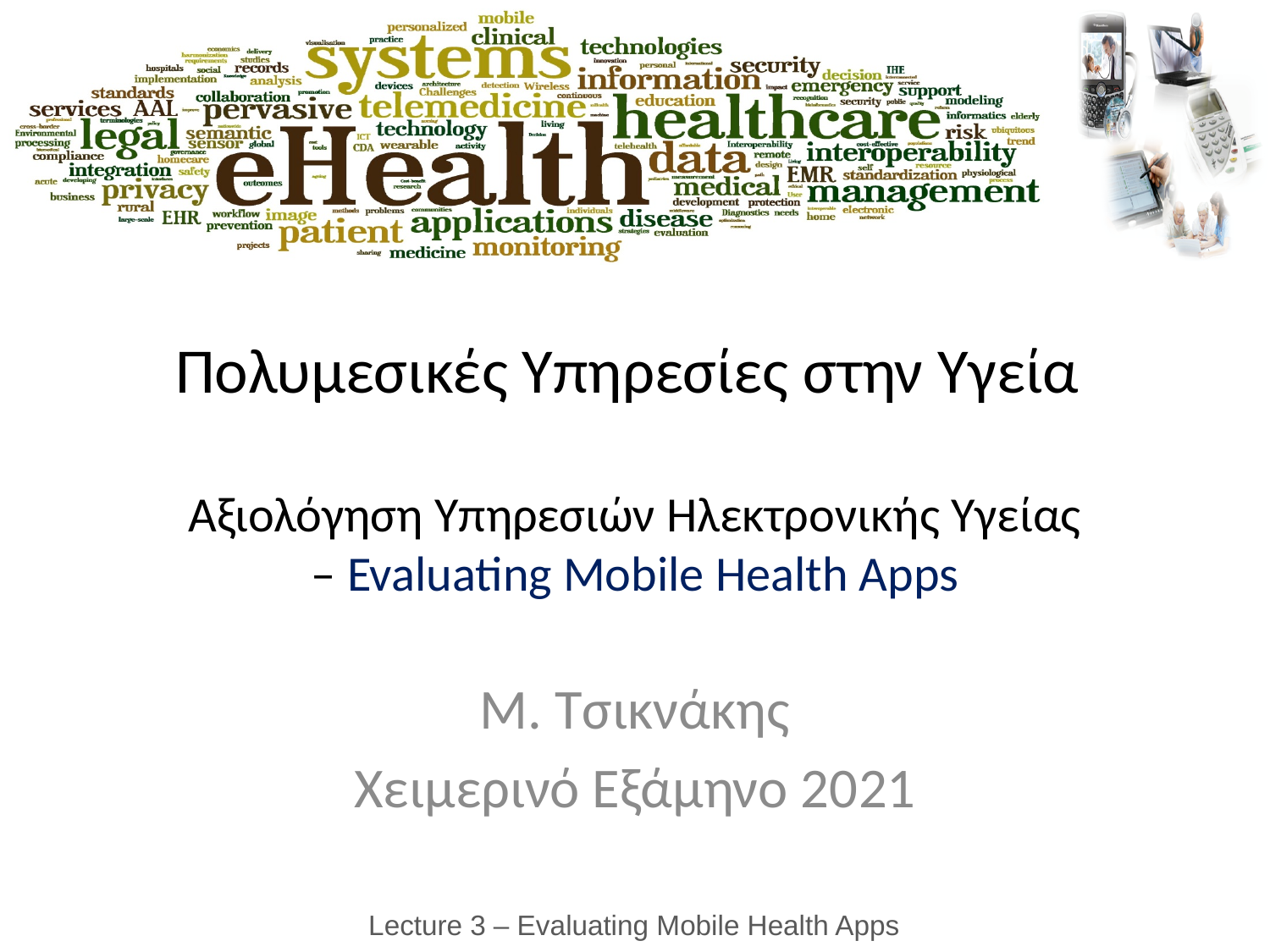

# Πολυμεσικές Υπηρεσίες στην Υγεία Αξιολόγηση Υπηρεσιών Ηλεκτρονικής Υγείας – Evaluating Mobile Health Apps
Μ. Τσικνάκης
Χειμερινό Εξάμηνο 2021